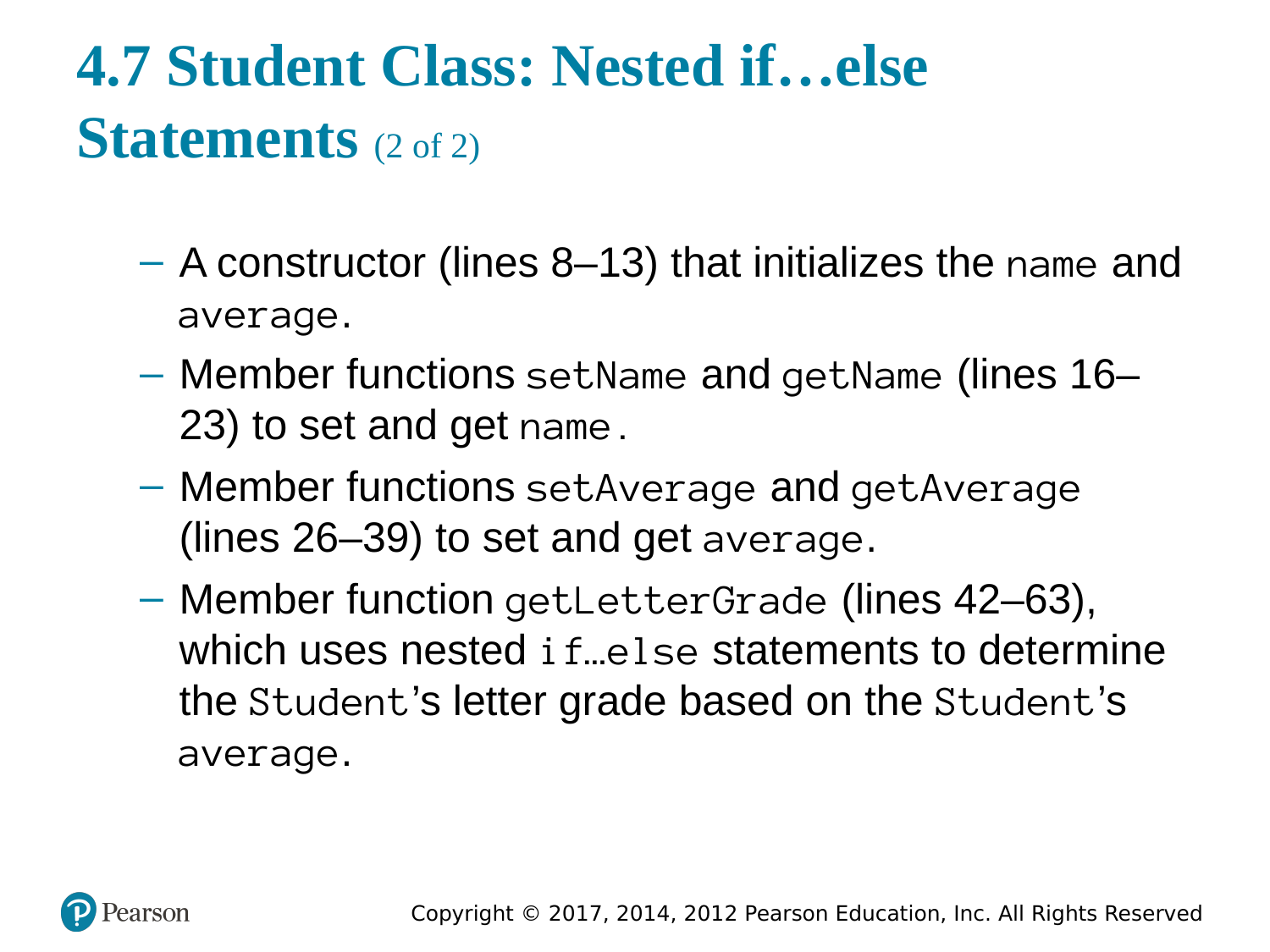

# 4.7 Student Class: Nested if…else Statements (2 of 2)
A constructor (lines 8–13) that initializes the name and average.
Member functions setName and getName (lines 16–23) to set and get name.
Member functions setAverage and getAverage (lines 26–39) to set and get average.
Member function getLetterGrade (lines 42–63), which uses nested if…else statements to determine the Student’s letter grade based on the Student’s average.